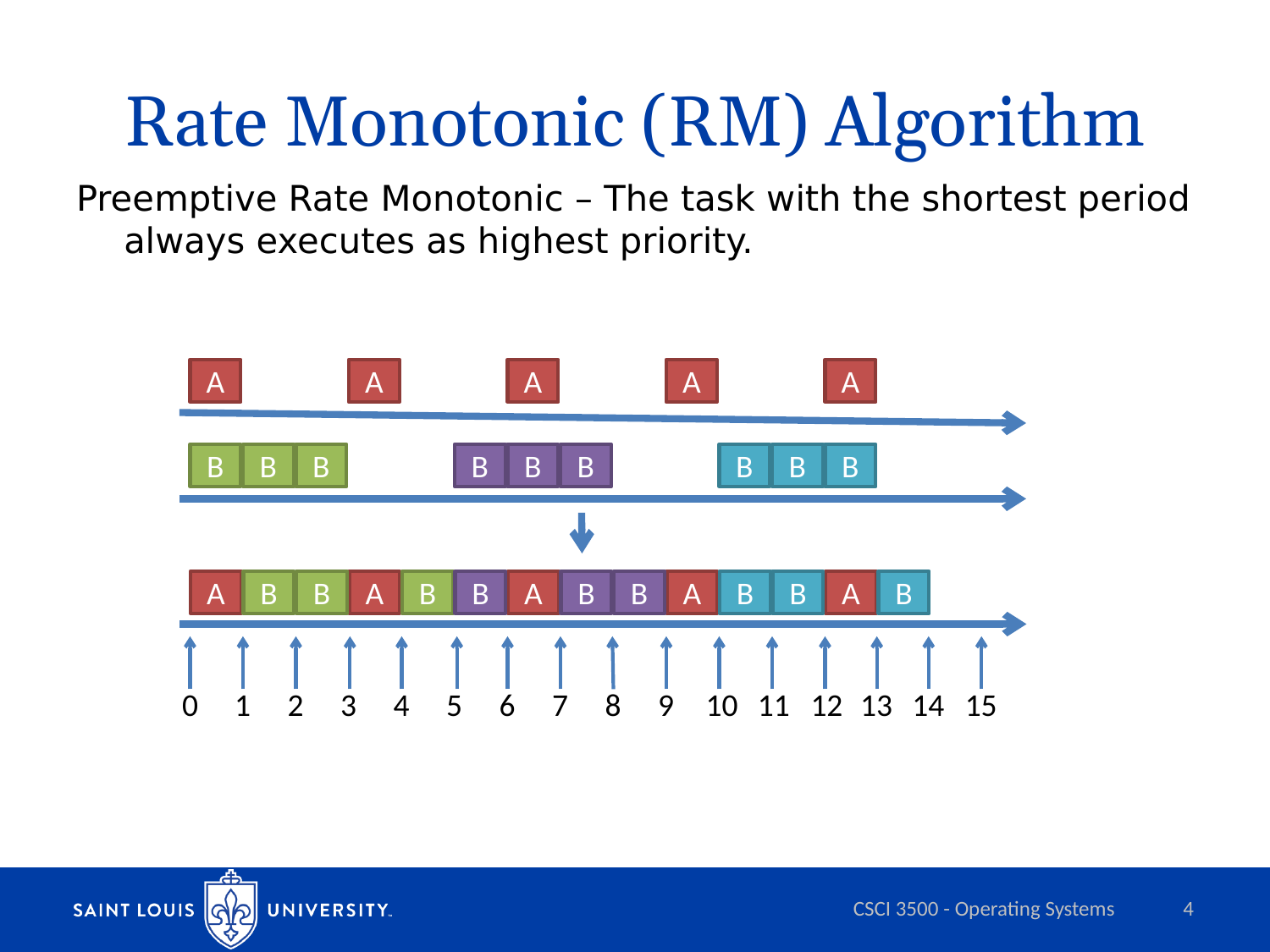

# Rate Monotonic (RM) Algorithm
Preemptive Rate Monotonic – The task with the shortest period always executes as highest priority.

A
A
A
A
A
B
B
B
B
B
B
B
B
B
A
B
B
A
B
B
A
B
B
A
B
B
A
B
0
1
2
3
4
5
6
7
8
9
10
11
12
13
14
15
CSCI 3500 - Operating Systems
4